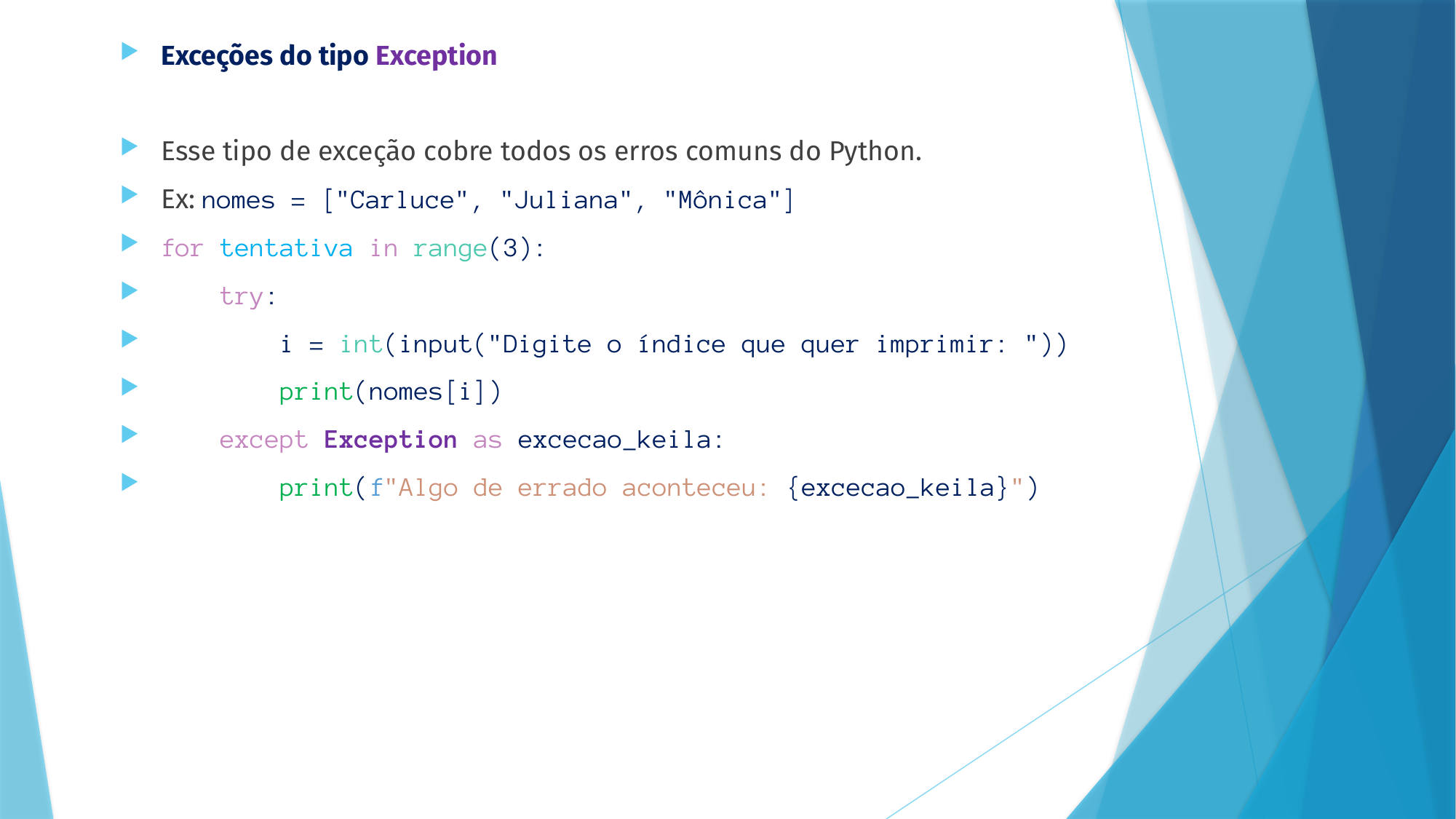

Exceções do tipo Exception

Esse tipo de exceção cobre todos os erros comuns do Python.
Ex: nomes = ["Carluce", "Juliana", "Mônica"]
for tentativa in range(3):
    try:
        i = int(input("Digite o índice que quer imprimir: "))
        print(nomes[i])
    except Exception as excecao_keila:
        print(f"Algo de errado aconteceu: {excecao_keila}")